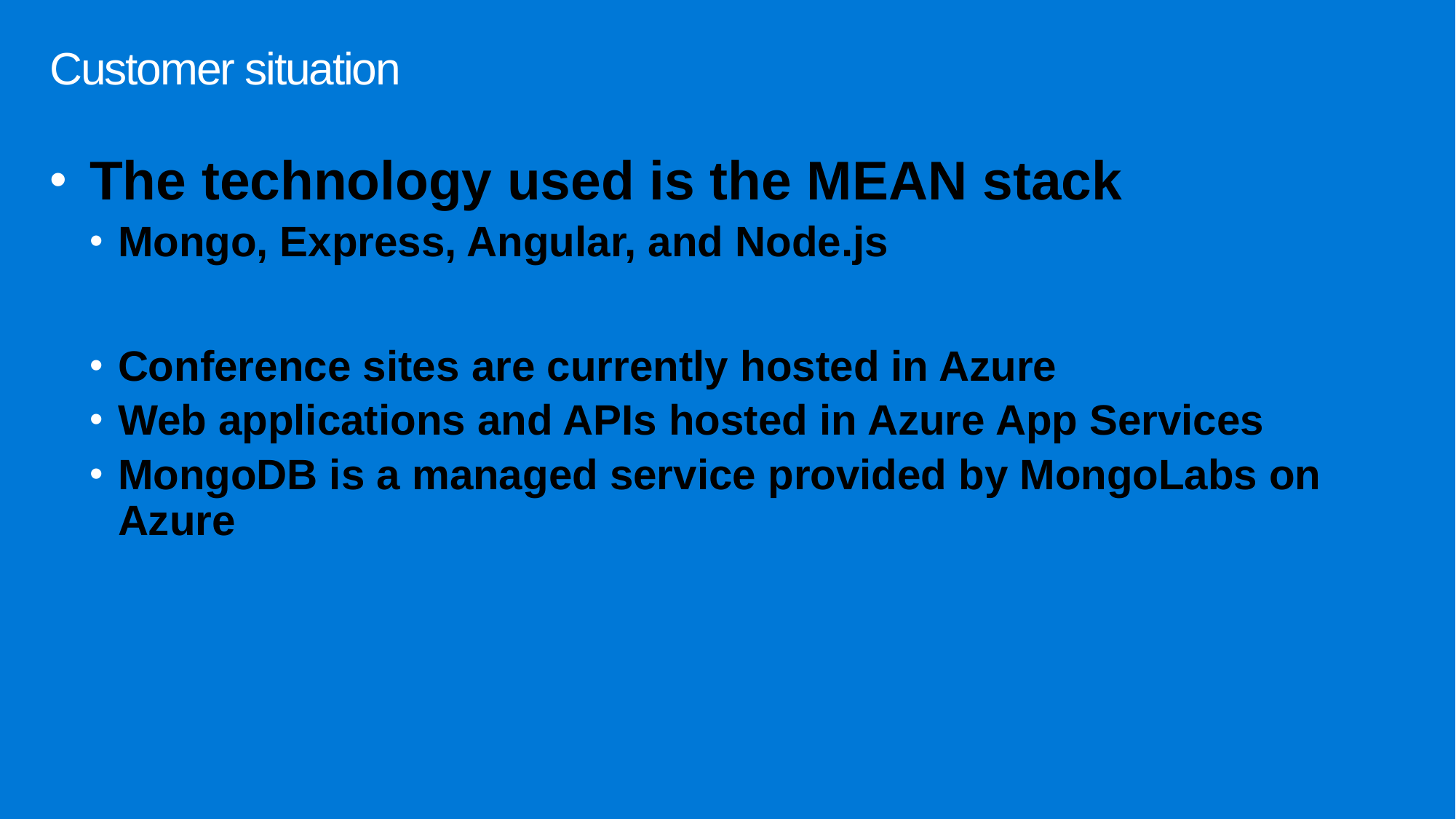

# Customer situation
The technology used is the MEAN stack
Mongo, Express, Angular, and Node.js

Conference sites are currently hosted in Azure
Web applications and APIs hosted in Azure App Services
MongoDB is a managed service provided by MongoLabs on Azure